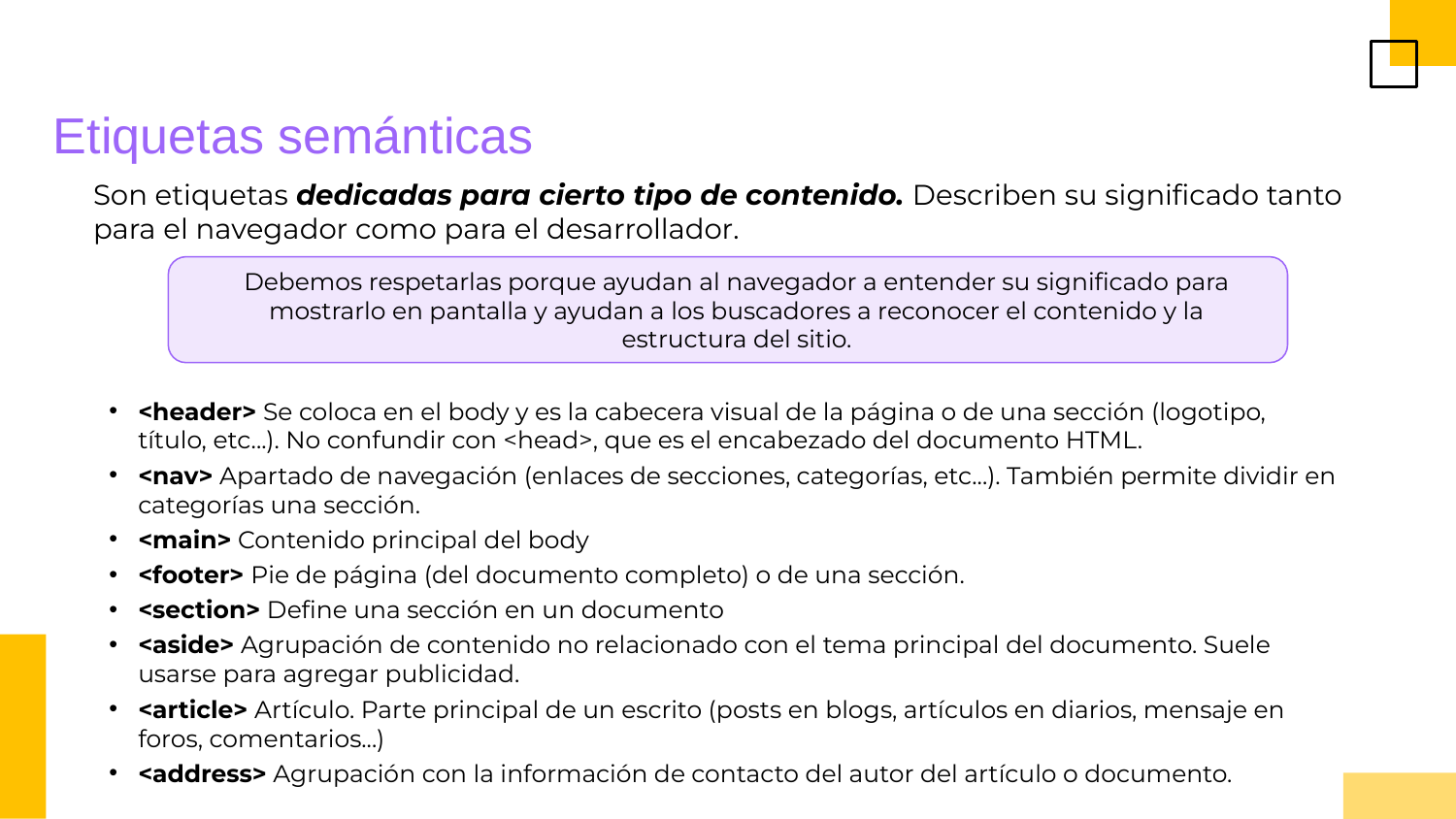

Etiquetas semánticas
Son etiquetas dedicadas para cierto tipo de contenido. Describen su significado tanto para el navegador como para el desarrollador.
Debemos respetarlas porque ayudan al navegador a entender su significado para mostrarlo en pantalla y ayudan a los buscadores a reconocer el contenido y la estructura del sitio.
<header> Se coloca en el body y es la cabecera visual de la página o de una sección (logotipo, título, etc...). No confundir con <head>, que es el encabezado del documento HTML.
<nav> Apartado de navegación (enlaces de secciones, categorías, etc...). También permite dividir en categorías una sección.
<main> Contenido principal del body
<footer> Pie de página (del documento completo) o de una sección.
<section> Define una sección en un documento
<aside> Agrupación de contenido no relacionado con el tema principal del documento. Suele usarse para agregar publicidad.
<article> Artículo. Parte principal de un escrito (posts en blogs, artículos en diarios, mensaje en foros, comentarios...)
<address> Agrupación con la información de contacto del autor del artículo o documento.